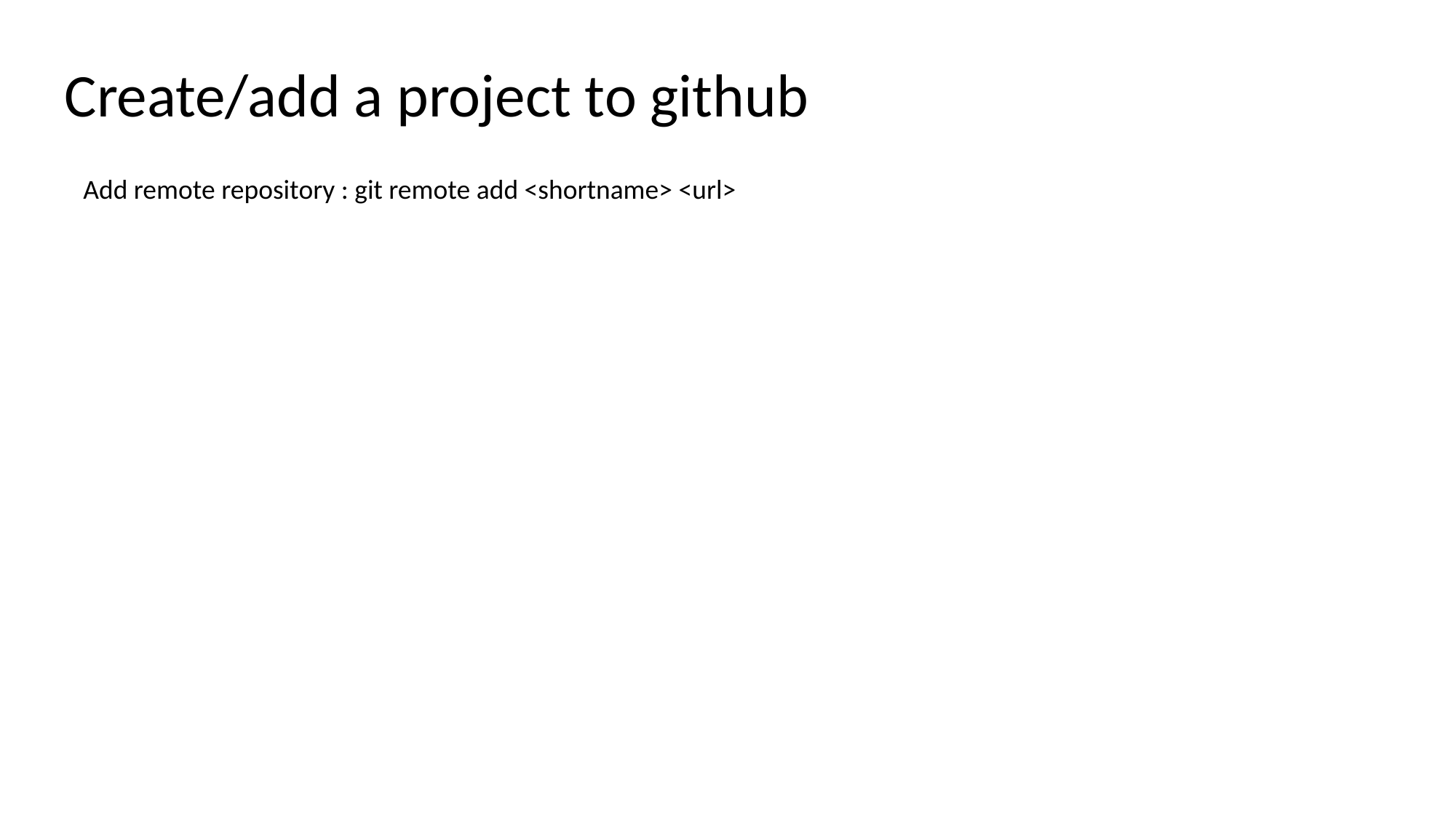

Create/add a project to github
Add remote repository : git remote add <shortname> <url>